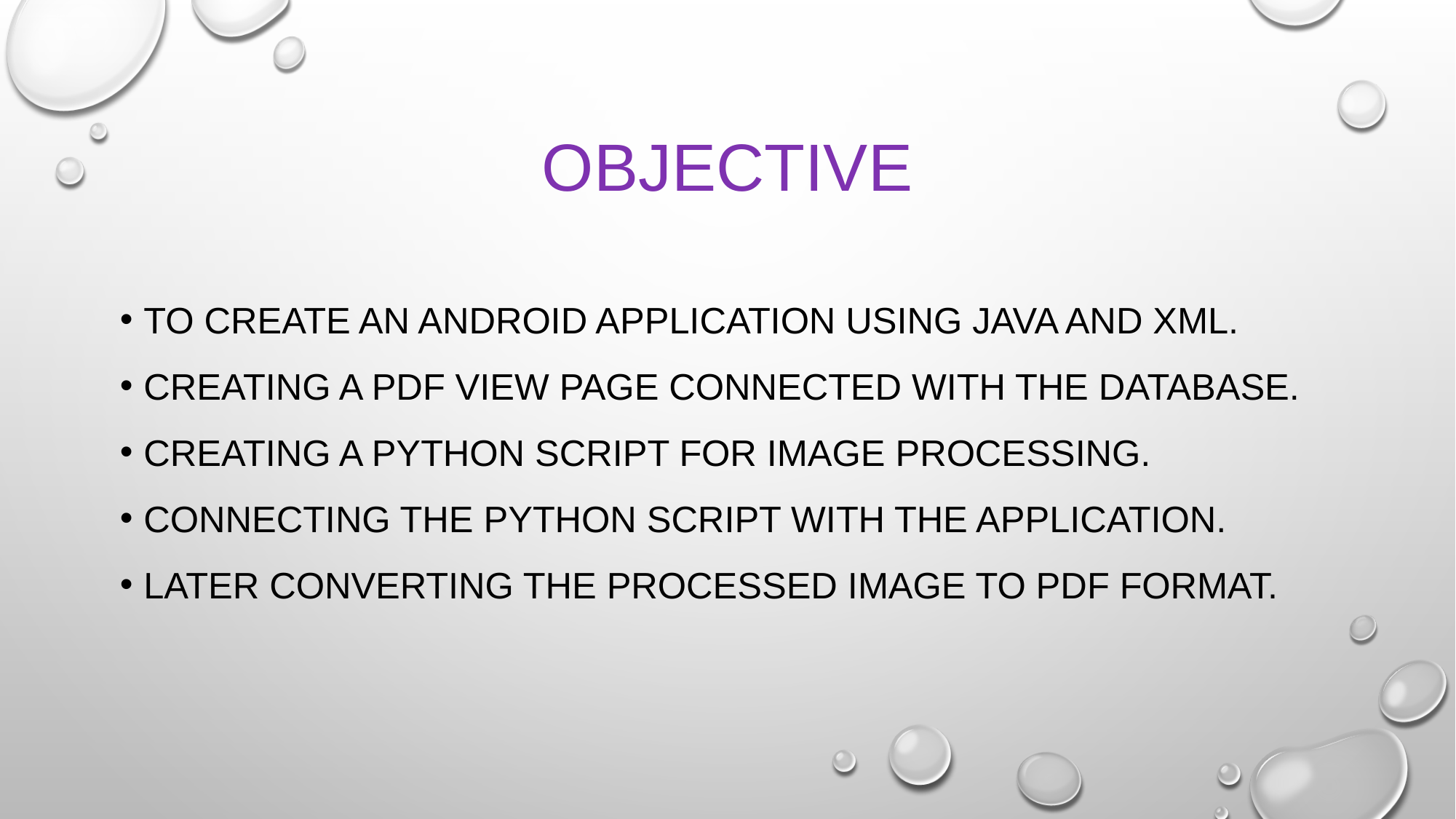

# Objective
To create an Android Application using java and XML.
Creating a pdf view page connected with the database.
Creating a python script for image processing.
Connecting the python script with the application.
Later converting the processed image to pdf format.